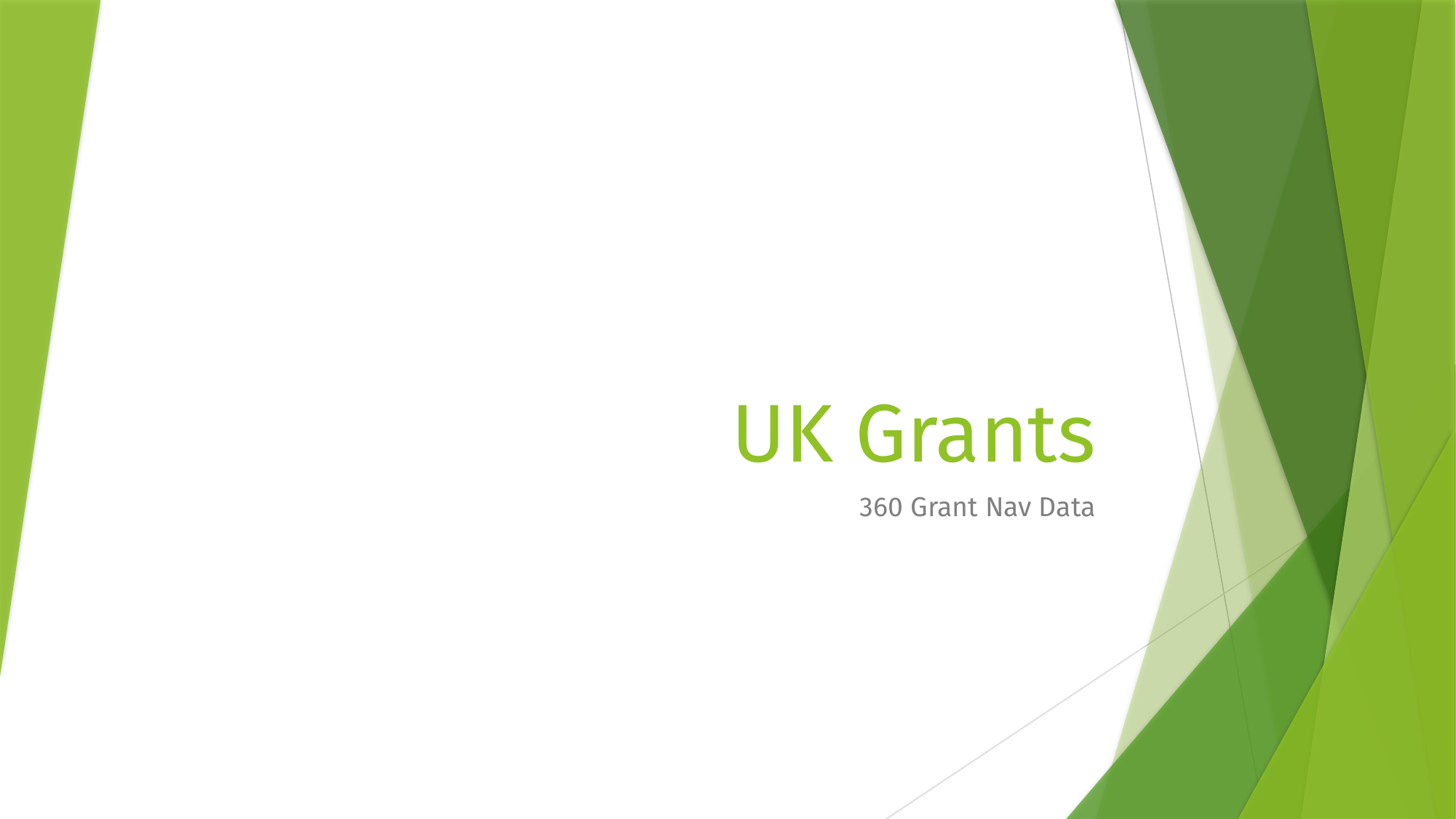

# UK Grants
360 Grant Nav Data